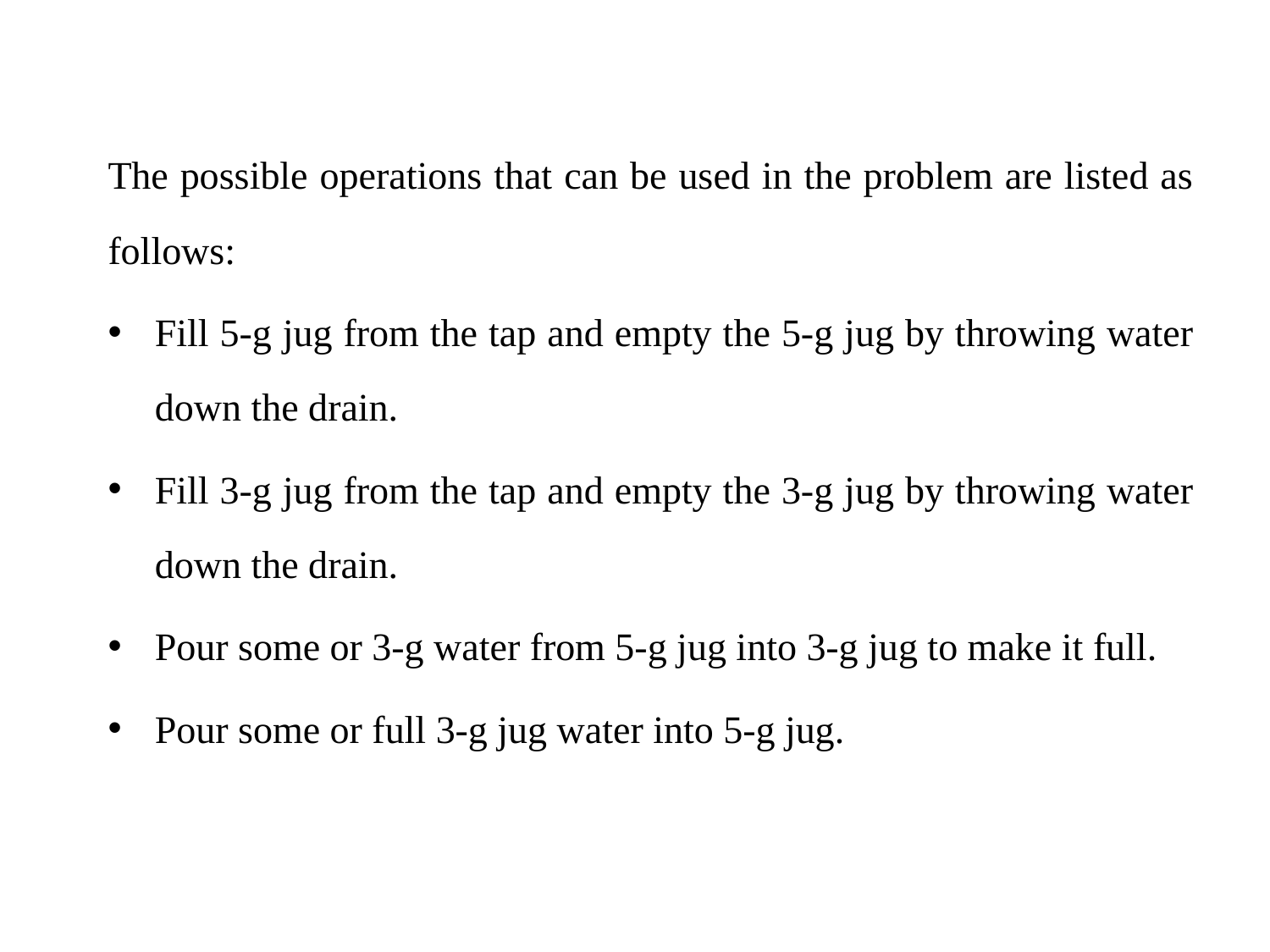

The possible operations that can be used in the problem are listed as follows:
Fill 5-g jug from the tap and empty the 5-g jug by throwing water down the drain.
Fill 3-g jug from the tap and empty the 3-g jug by throwing water down the drain.
Pour some or 3-g water from 5-g jug into 3-g jug to make it full.
Pour some or full 3-g jug water into 5-g jug.